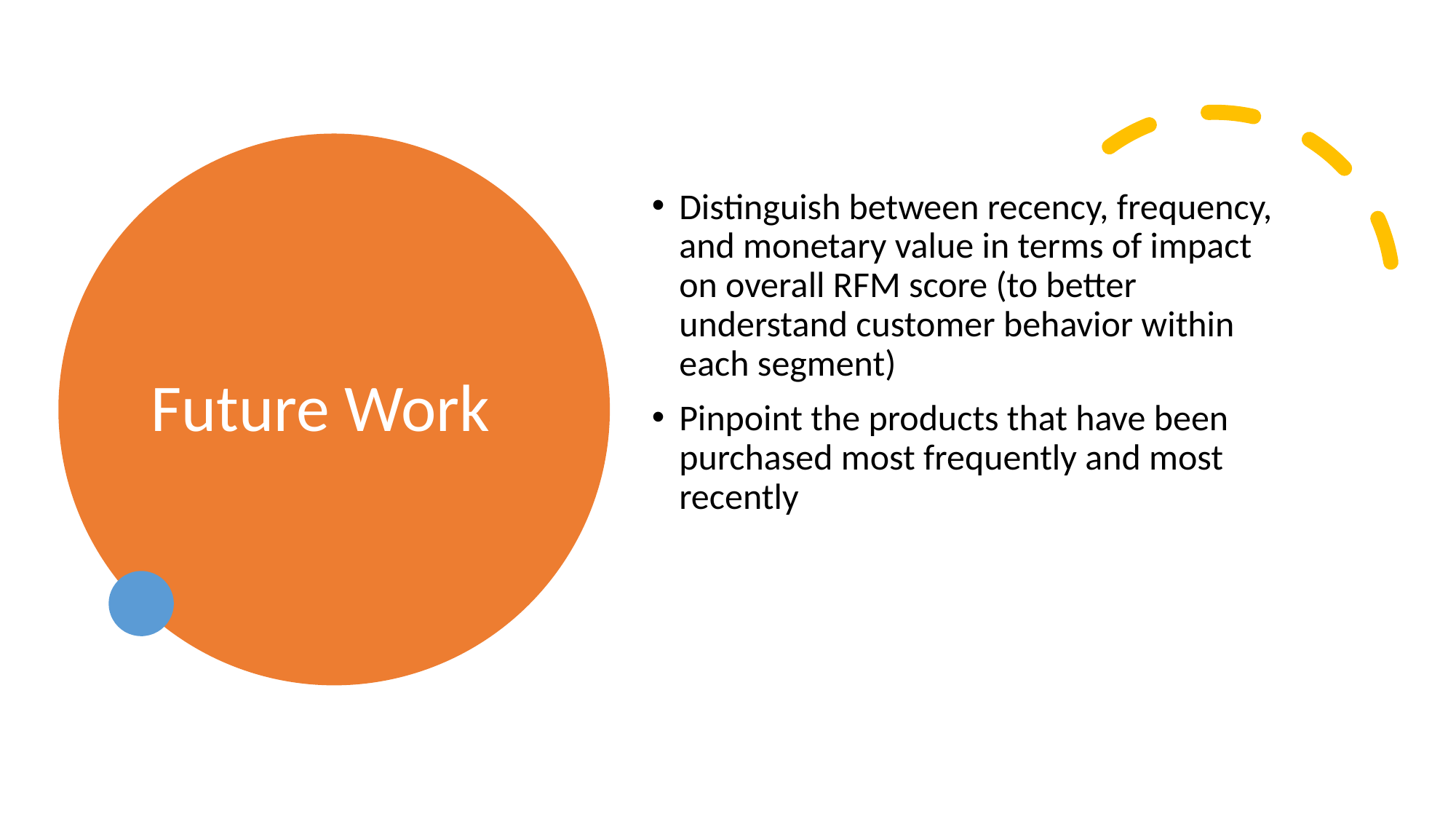

# Future Work
Distinguish between recency, frequency, and monetary value in terms of impact on overall RFM score (to better understand customer behavior within each segment)
Pinpoint the products that have been purchased most frequently and most recently